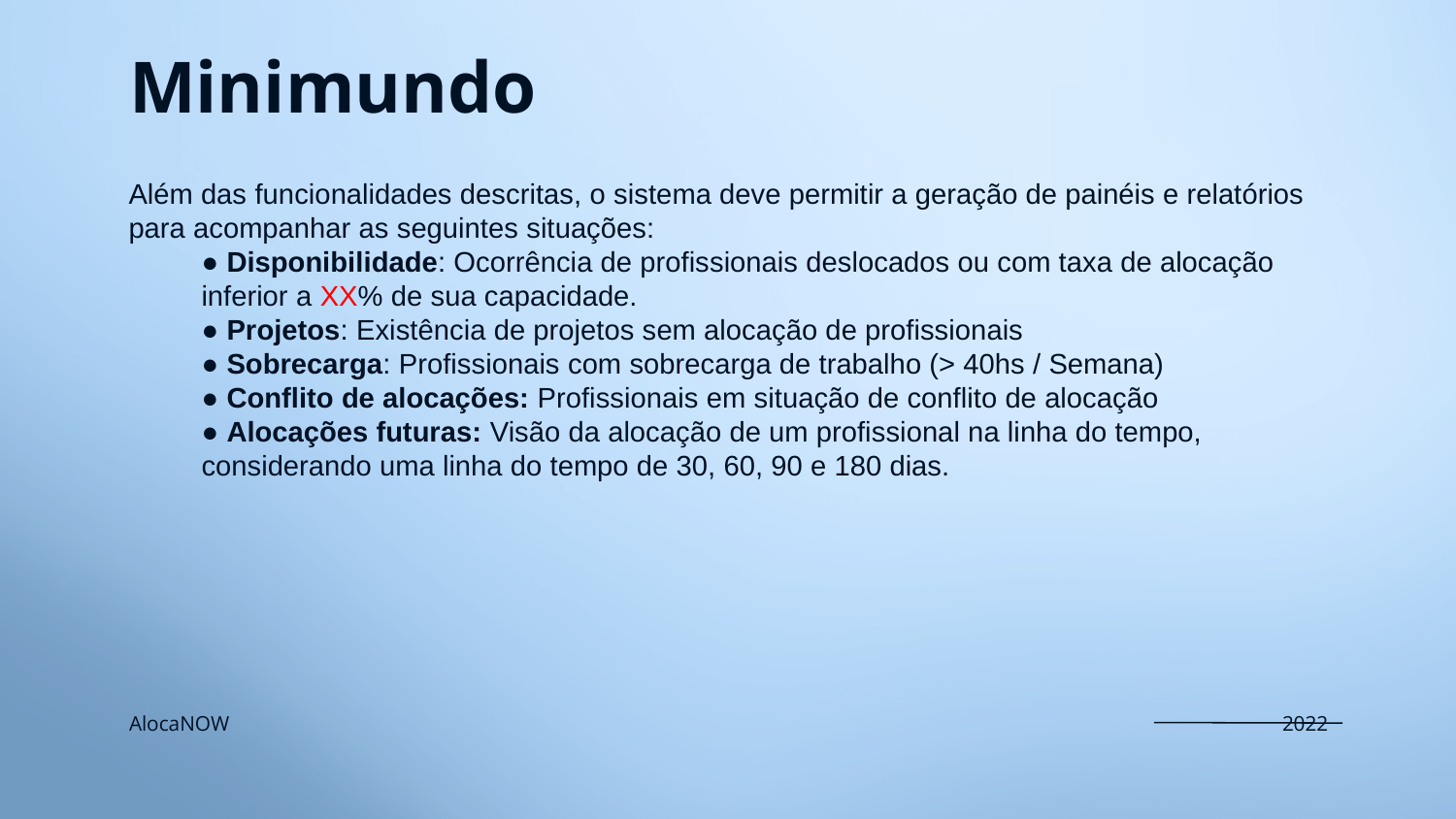

# Minimundo
Além das funcionalidades descritas, o sistema deve permitir a geração de painéis e relatórios para acompanhar as seguintes situações:
● Disponibilidade: Ocorrência de profissionais deslocados ou com taxa de alocação inferior a XX% de sua capacidade.
● Projetos: Existência de projetos sem alocação de profissionais
● Sobrecarga: Profissionais com sobrecarga de trabalho (> 40hs / Semana)
● Conflito de alocações: Profissionais em situação de conflito de alocação
● Alocações futuras: Visão da alocação de um profissional na linha do tempo, considerando uma linha do tempo de 30, 60, 90 e 180 dias.
2022
AlocaNOW